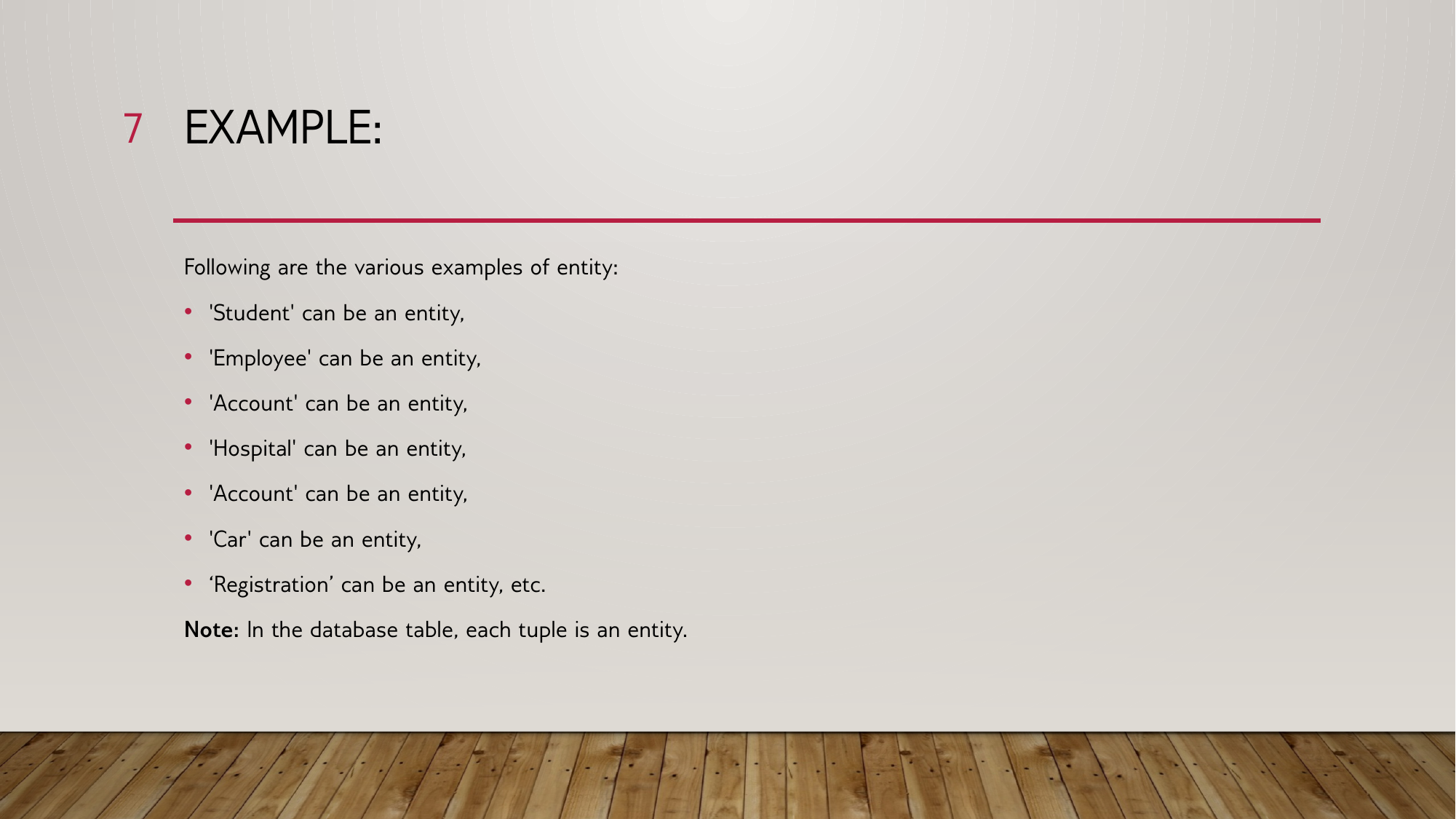

7
# Example:
Following are the various examples of entity:
'Student' can be an entity,
'Employee' can be an entity,
'Account' can be an entity,
'Hospital' can be an entity,
'Account' can be an entity,
'Car' can be an entity,
‘Registration’ can be an entity, etc.
Note: In the database table, each tuple is an entity.